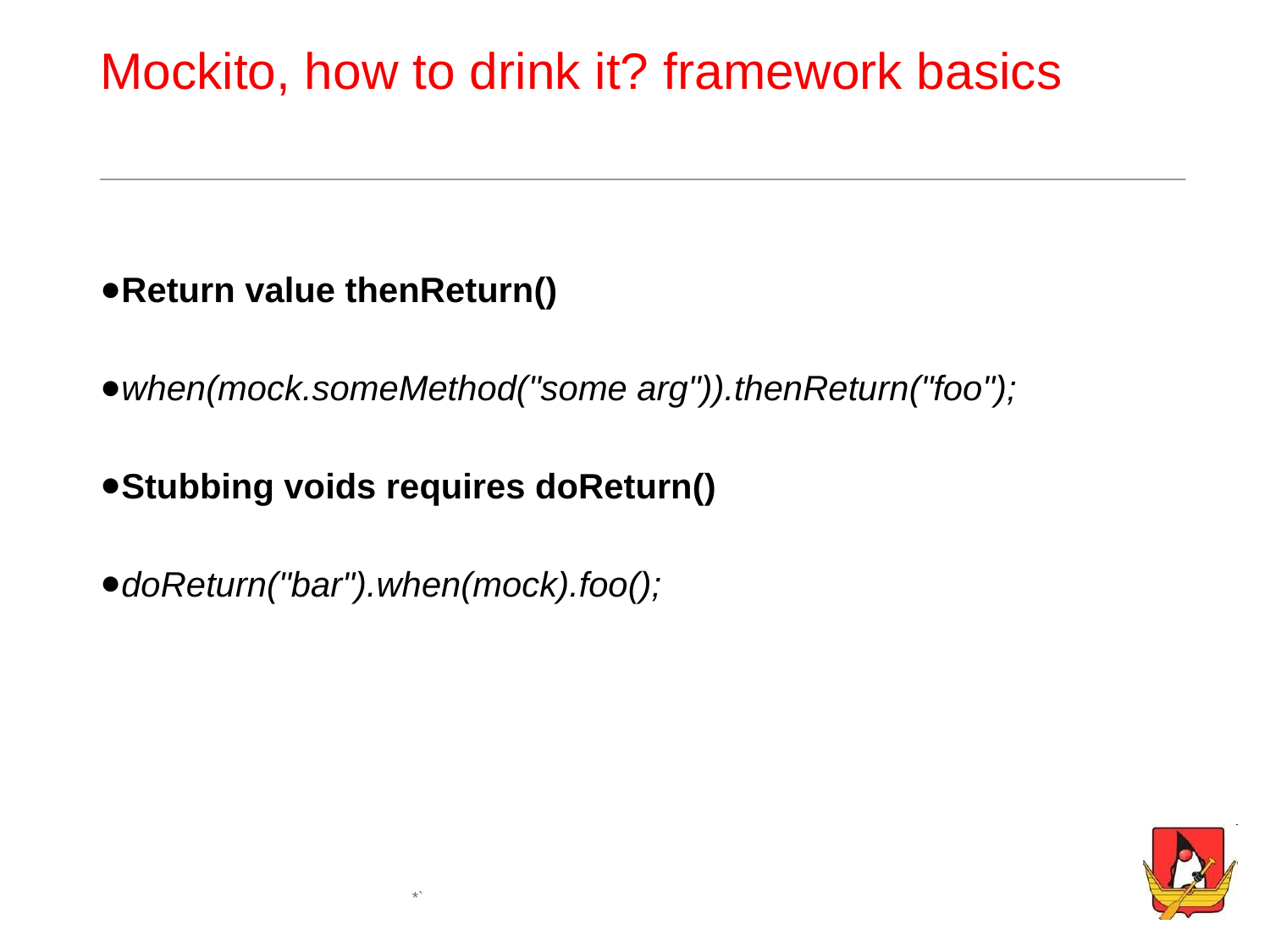

# Mockito, how to drink it? framework basics

Return value thenReturn()

when(mock.someMethod("some arg")).thenReturn("foo");

Stubbing voids requires doReturn()

doReturn("bar").when(mock).foo();

*`